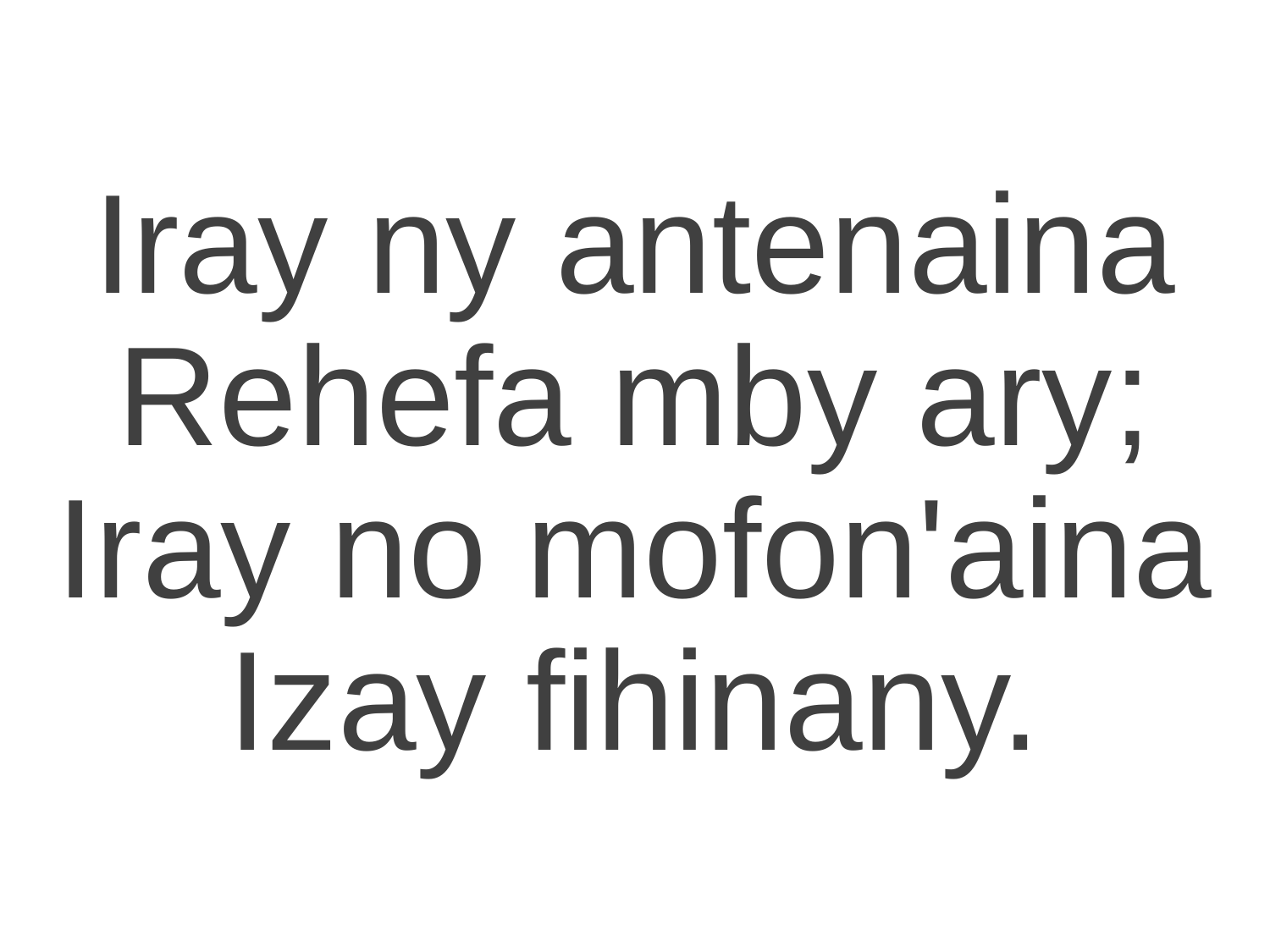

Iray ny antenaina
Rehefa mby ary;
Iray no mofon'aina
Izay fihinany.